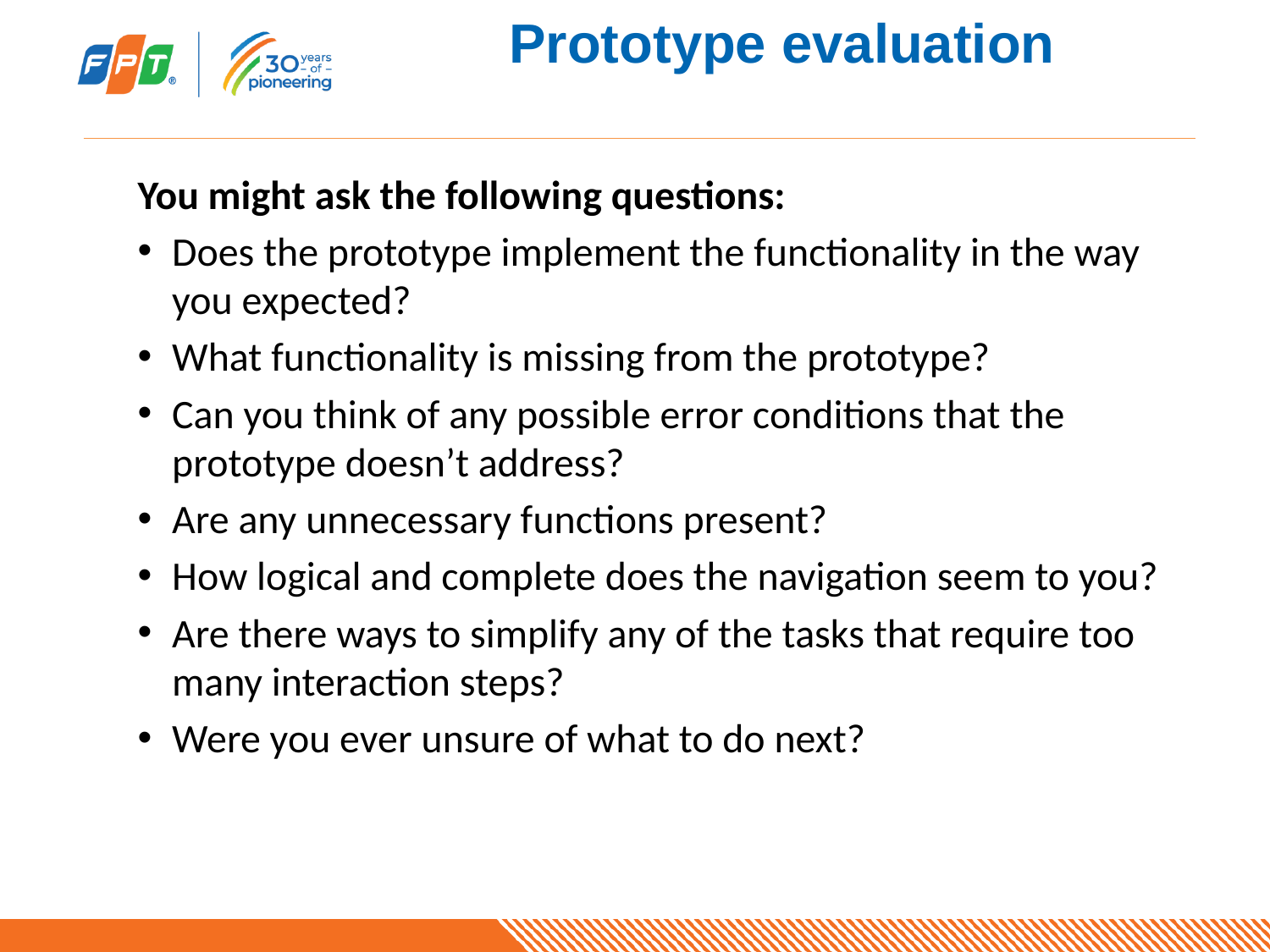

# Prototype evaluation
You might ask the following questions:
Does the prototype implement the functionality in the way you expected?
What functionality is missing from the prototype?
Can you think of any possible error conditions that the prototype doesn’t address?
Are any unnecessary functions present?
How logical and complete does the navigation seem to you?
Are there ways to simplify any of the tasks that require too many interaction steps?
Were you ever unsure of what to do next?